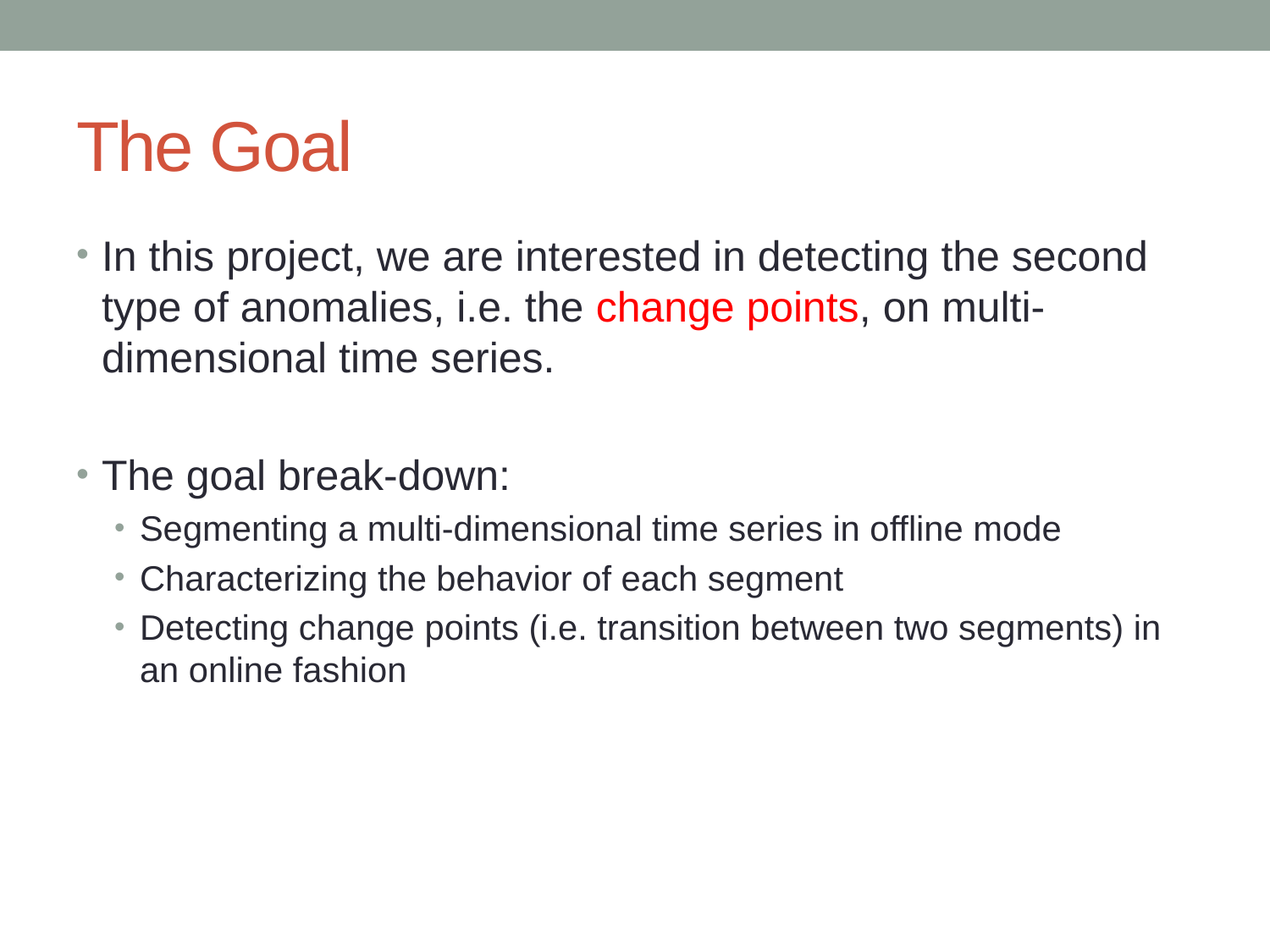

# The Goal
In this project, we are interested in detecting the second type of anomalies, i.e. the change points, on multi-dimensional time series.

The goal break-down:
Segmenting a multi-dimensional time series in offline mode
Characterizing the behavior of each segment
Detecting change points (i.e. transition between two segments) in an online fashion